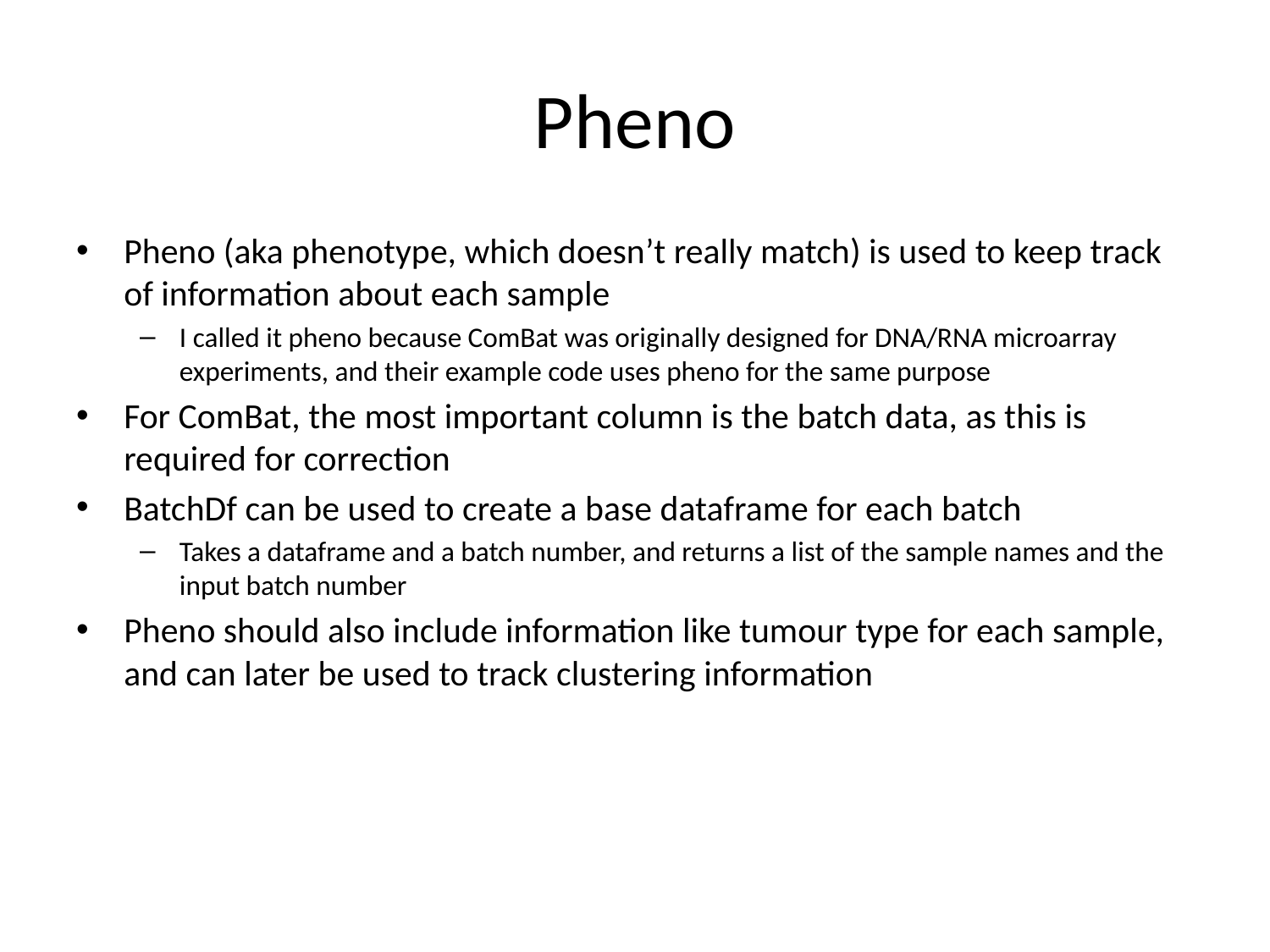

# Pheno
Pheno (aka phenotype, which doesn’t really match) is used to keep track of information about each sample
I called it pheno because ComBat was originally designed for DNA/RNA microarray experiments, and their example code uses pheno for the same purpose
For ComBat, the most important column is the batch data, as this is required for correction
BatchDf can be used to create a base dataframe for each batch
Takes a dataframe and a batch number, and returns a list of the sample names and the input batch number
Pheno should also include information like tumour type for each sample, and can later be used to track clustering information